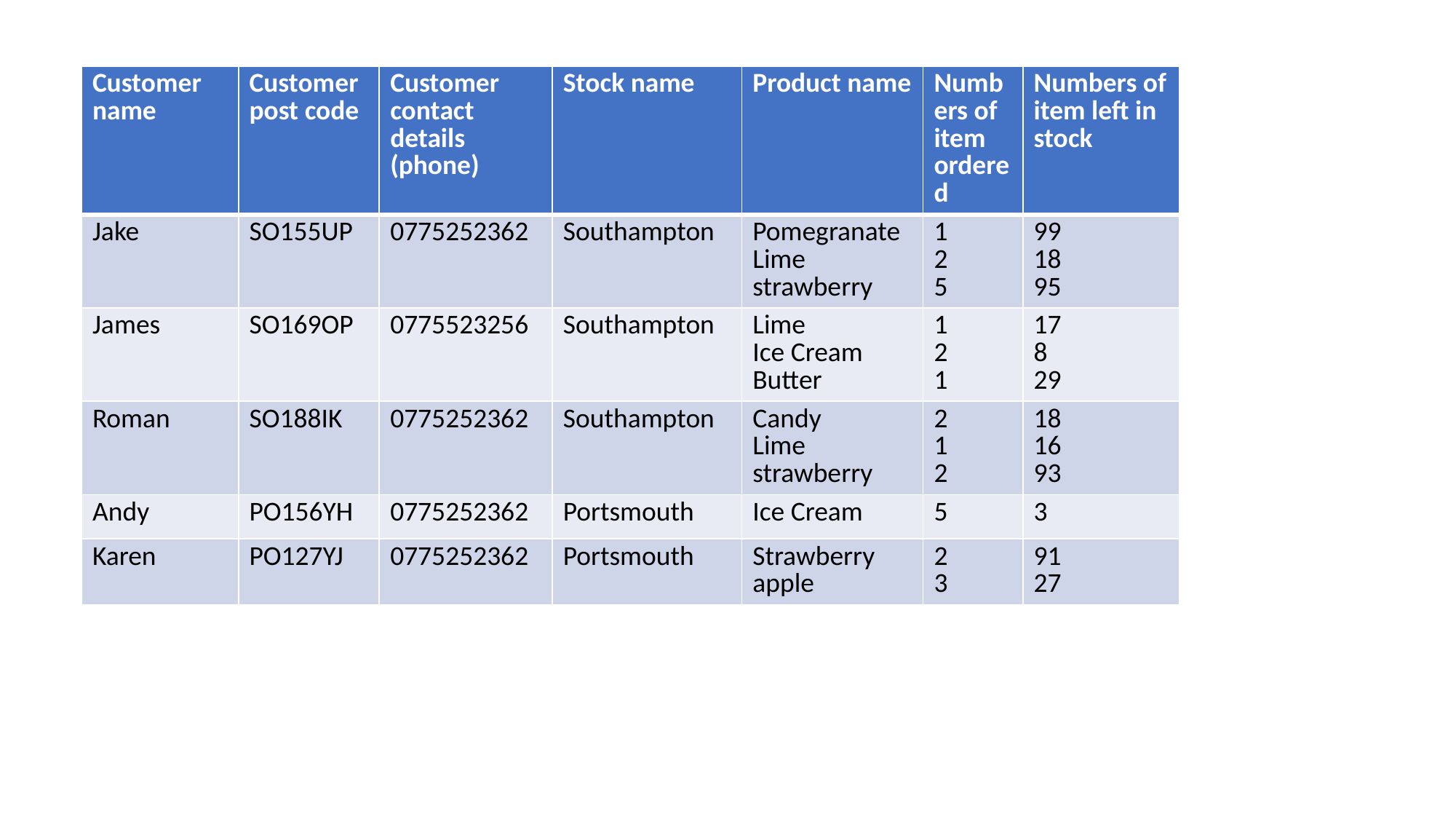

| Customer name | Customer post code | Customer contact details (phone) | Stock name | Product name | Numbers of item ordered | Numbers of item left in stock |
| --- | --- | --- | --- | --- | --- | --- |
| Jake | SO155UP | 0775252362 | Southampton | Pomegranate Lime strawberry | 1 2 5 | 99 18 95 |
| James | SO169OP | 0775523256 | Southampton | Lime Ice Cream Butter | 1 2 1 | 17 8 29 |
| Roman | SO188IK | 0775252362 | Southampton | Candy Lime strawberry | 2 1 2 | 18 16 93 |
| Andy | PO156YH | 0775252362 | Portsmouth | Ice Cream | 5 | 3 |
| Karen | PO127YJ | 0775252362 | Portsmouth | Strawberry apple | 2 3 | 91 27 |